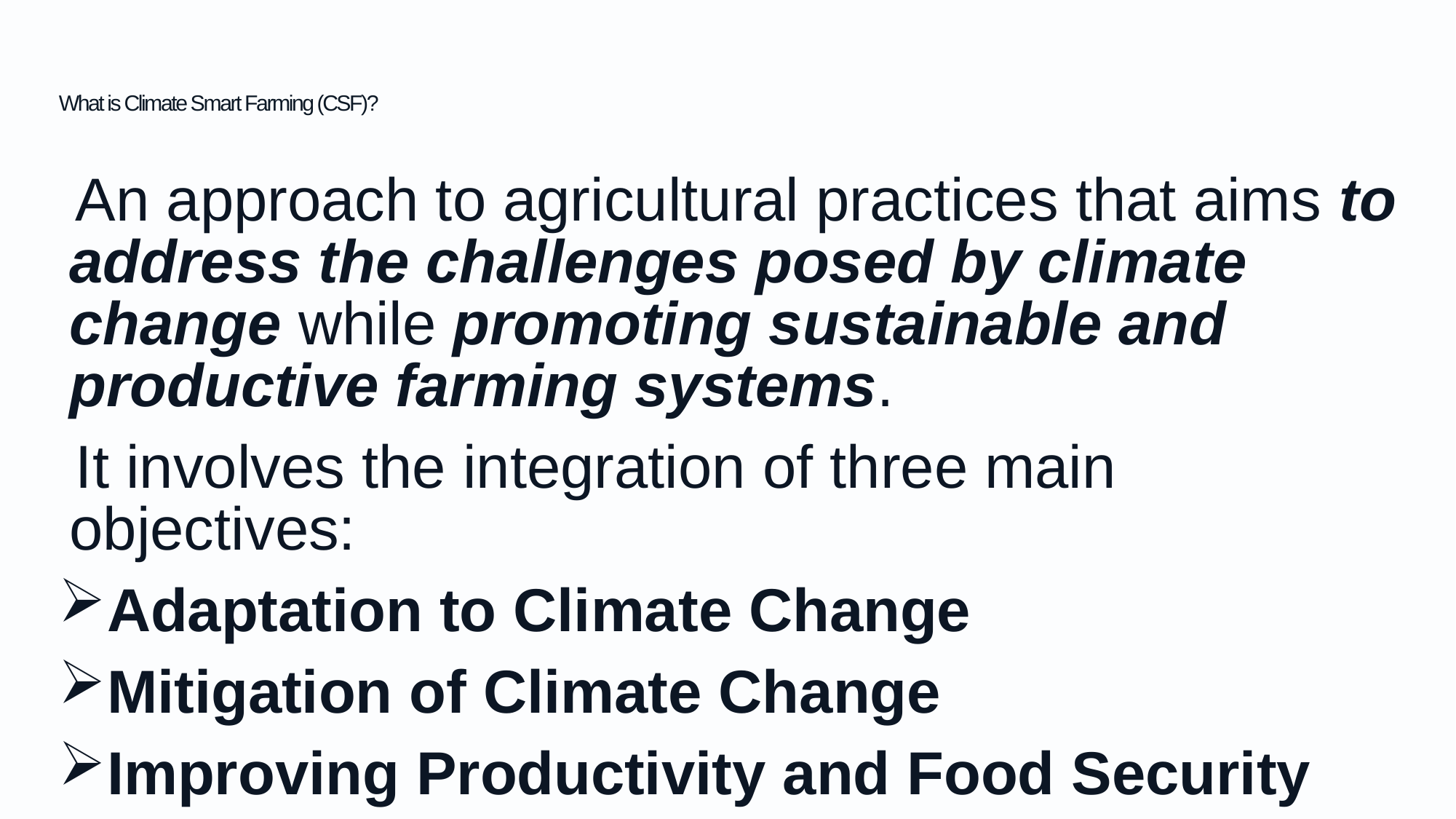

# What is Climate Smart Farming (CSF)?
An approach to agricultural practices that aims to address the challenges posed by climate change while promoting sustainable and productive farming systems.
It involves the integration of three main objectives:
Adaptation to Climate Change
Mitigation of Climate Change
Improving Productivity and Food Security